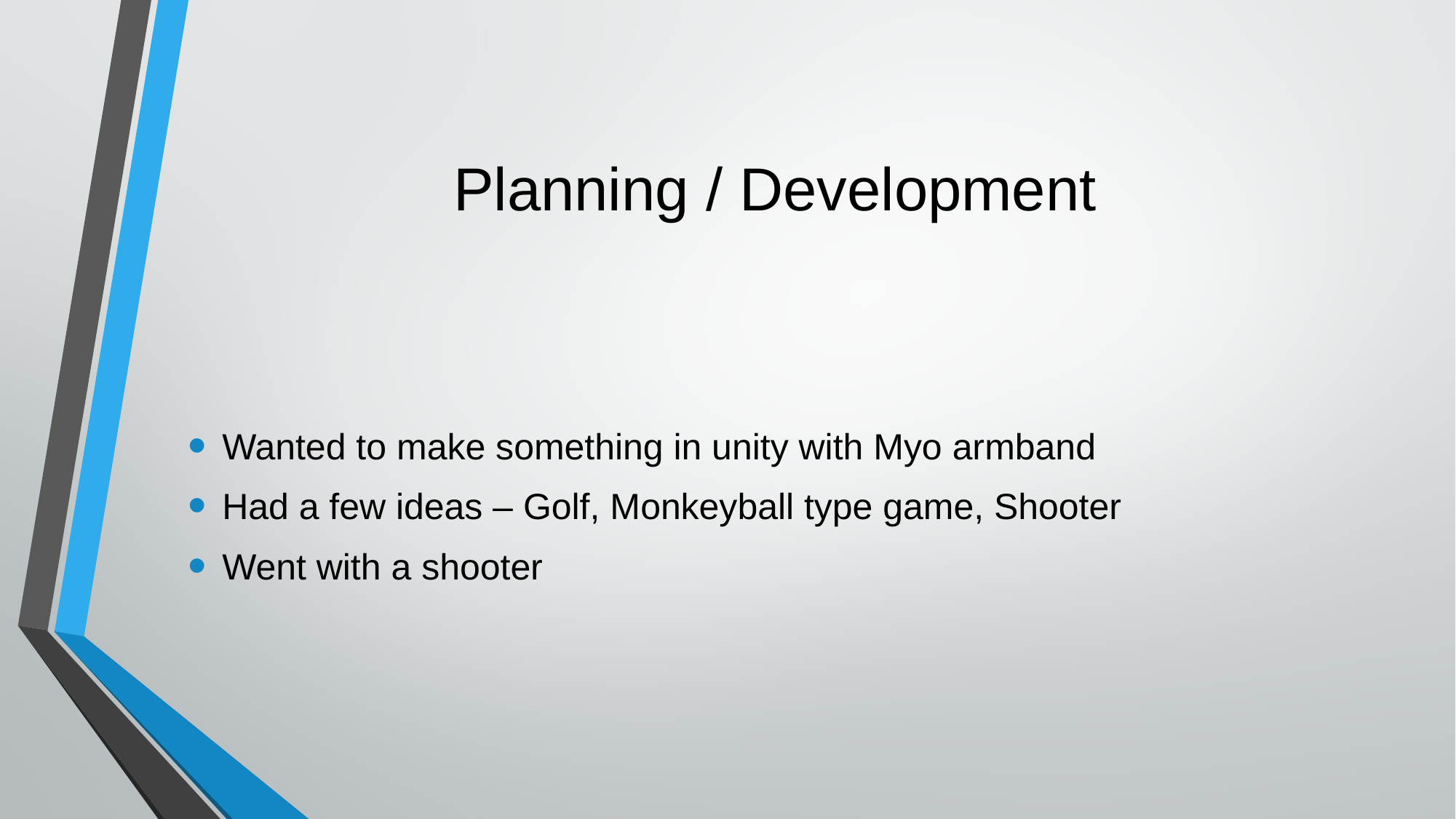

# Planning / Development
Wanted to make something in unity with Myo armband
Had a few ideas – Golf, Monkeyball type game, Shooter
Went with a shooter